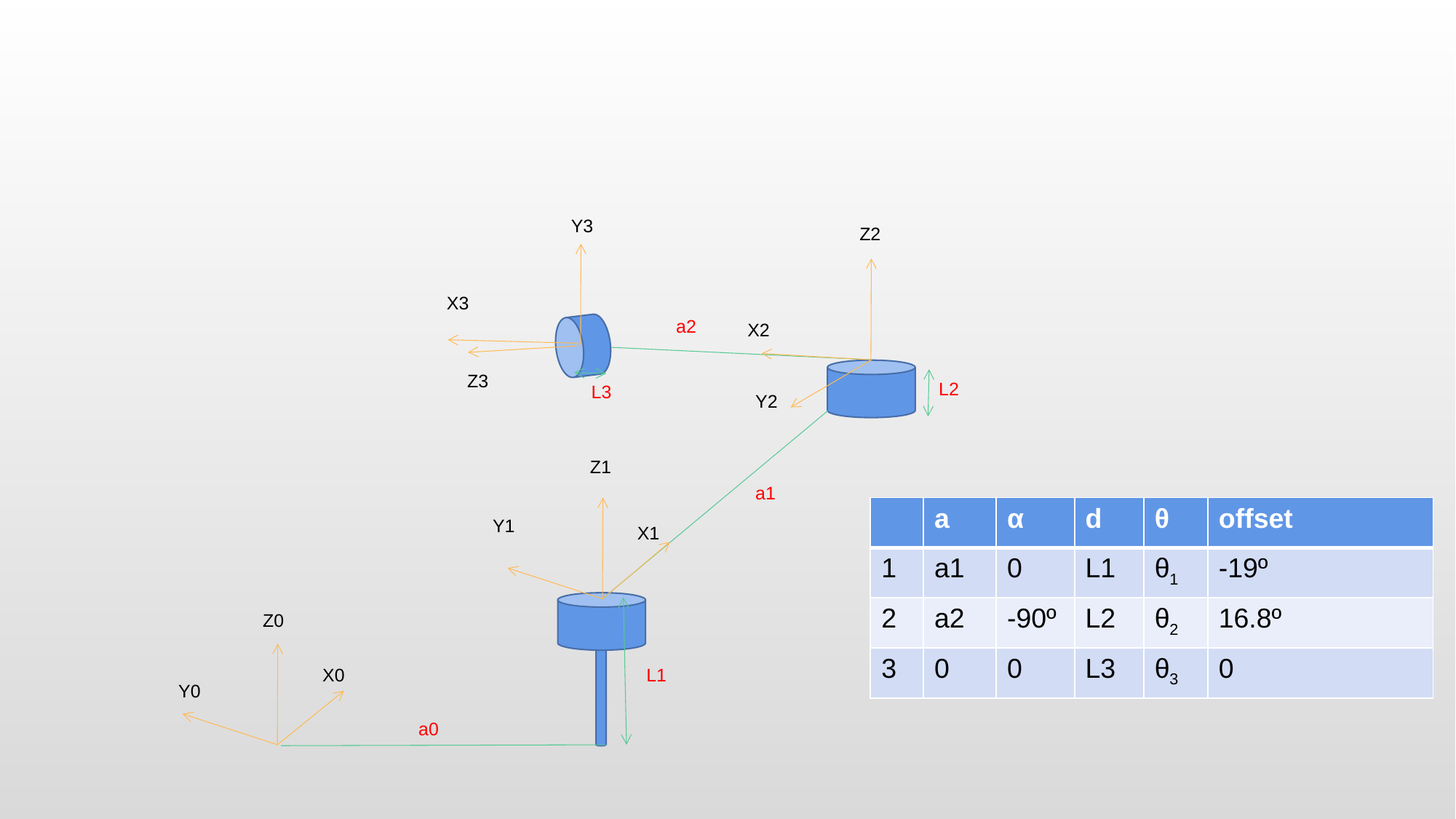

#
Y3
Z2
X2
Y2
X3
a2

Z3
L2
L3
Z1
a1
|  | a | α | d | θ | offset |
| --- | --- | --- | --- | --- | --- |
| 1 | a1 | 0 | L1 | θ1 | -19º |
| 2 | a2 | -90º | L2 | θ2 | 16.8º |
| 3 | 0 | 0 | L3 | θ3 | 0 |
Y1
X1

Z0
X0
Y0

L1
a0